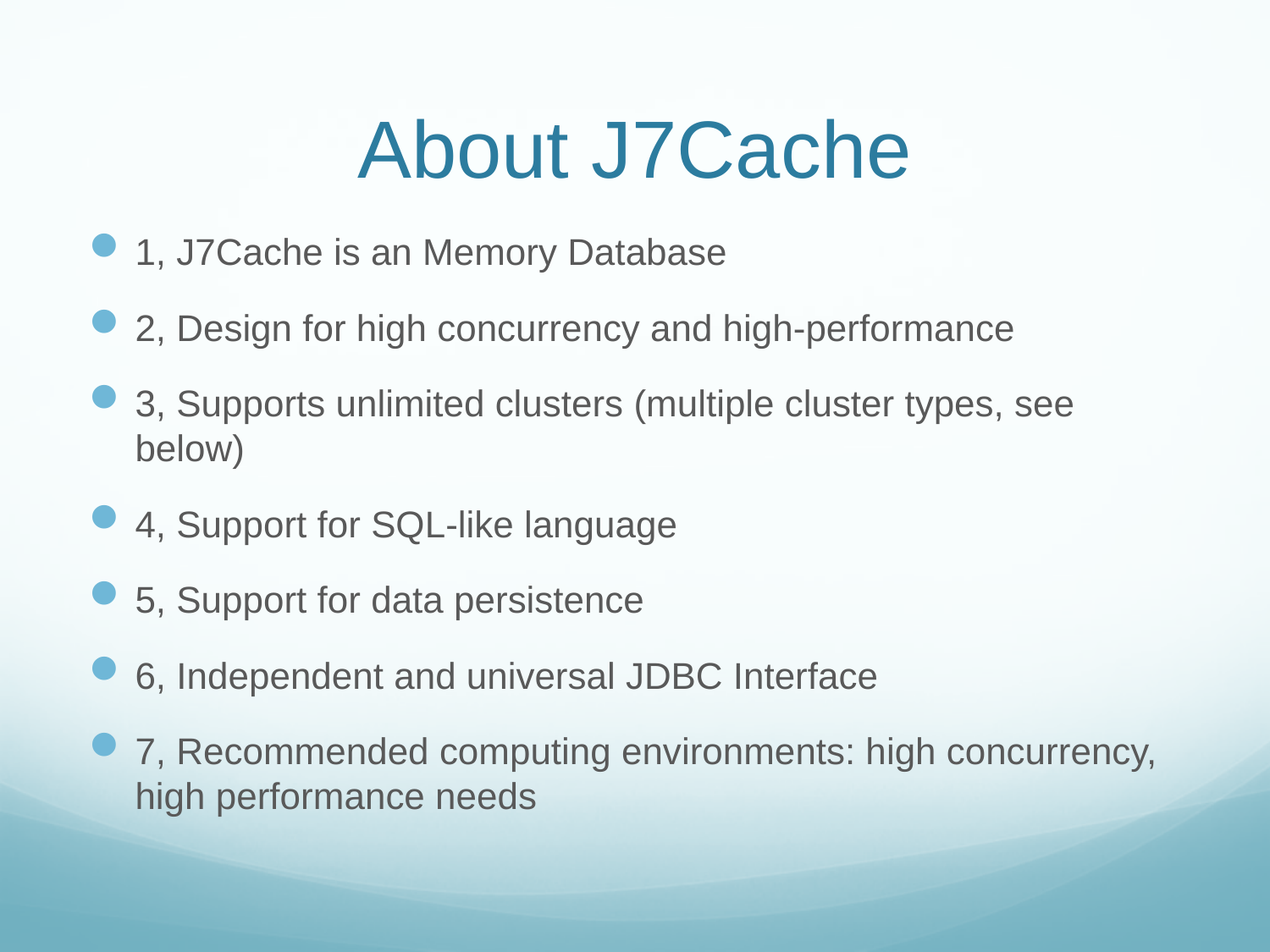

# About J7Cache
1, J7Cache is an Memory Database
2, Design for high concurrency and high-performance
3, Supports unlimited clusters (multiple cluster types, see below)
4, Support for SQL-like language
5, Support for data persistence
6, Independent and universal JDBC Interface
7, Recommended computing environments: high concurrency, high performance needs